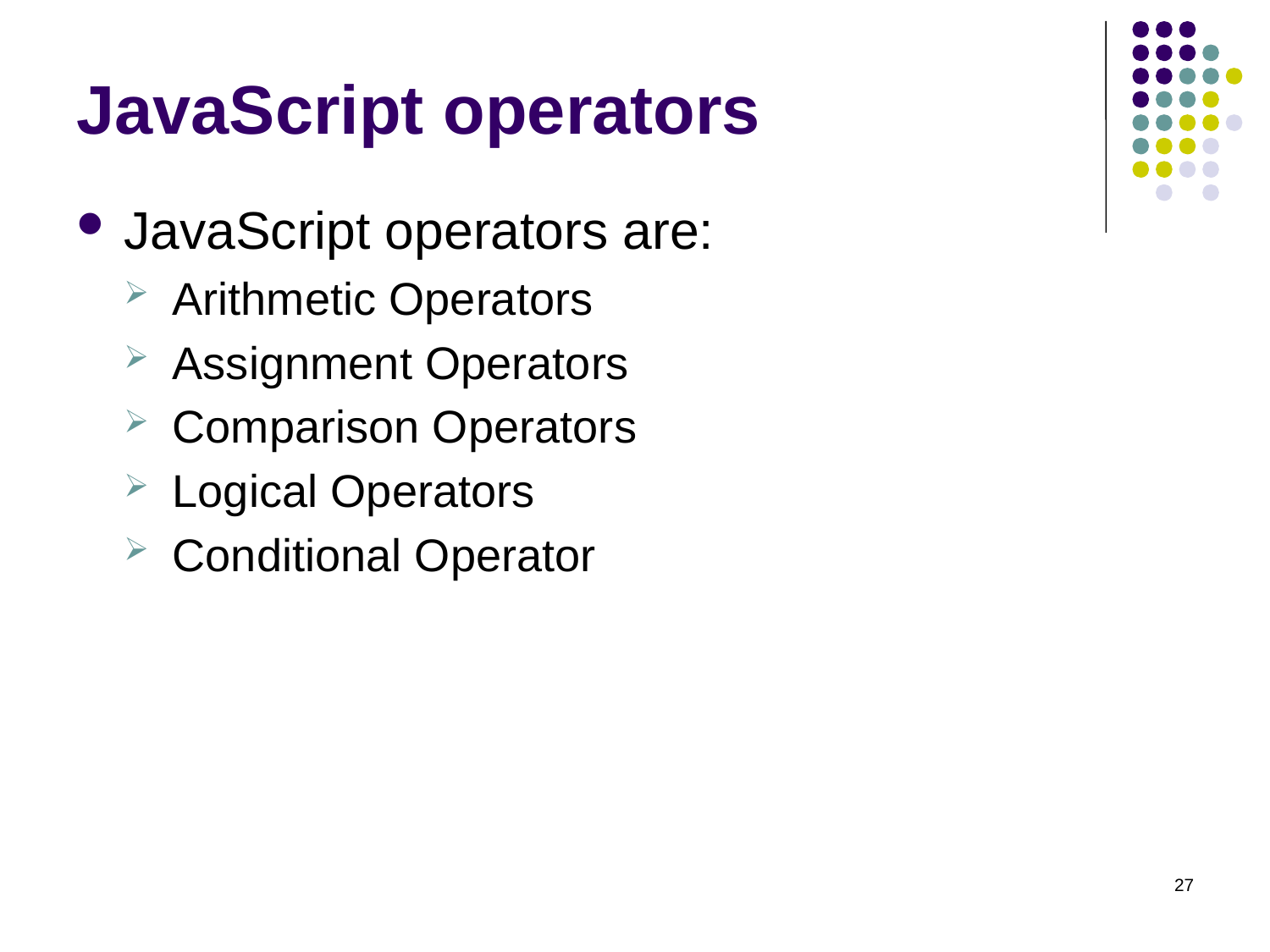

# JavaScript operators
JavaScript operators are:
Arithmetic Operators
Assignment Operators
Comparison Operators
Logical Operators
Conditional Operator

27